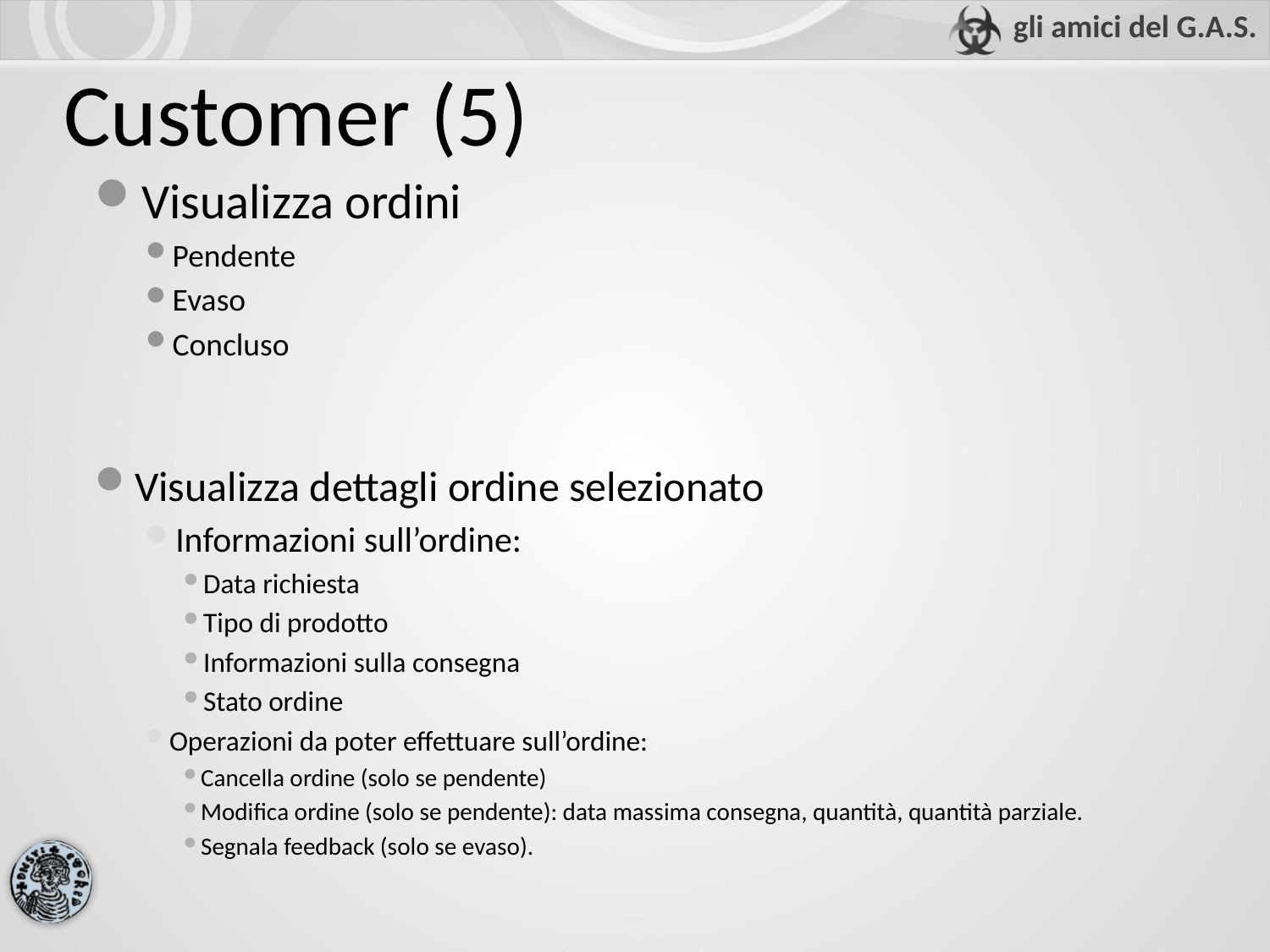

# Customer (5)
Visualizza ordini
Pendente
Evaso
Concluso

Visualizza dettagli ordine selezionato
Informazioni sull’ordine:
Data richiesta
Tipo di prodotto
Informazioni sulla consegna
Stato ordine
Operazioni da poter effettuare sull’ordine:
Cancella ordine (solo se pendente)
Modifica ordine (solo se pendente): data massima consegna, quantità, quantità parziale.
Segnala feedback (solo se evaso).